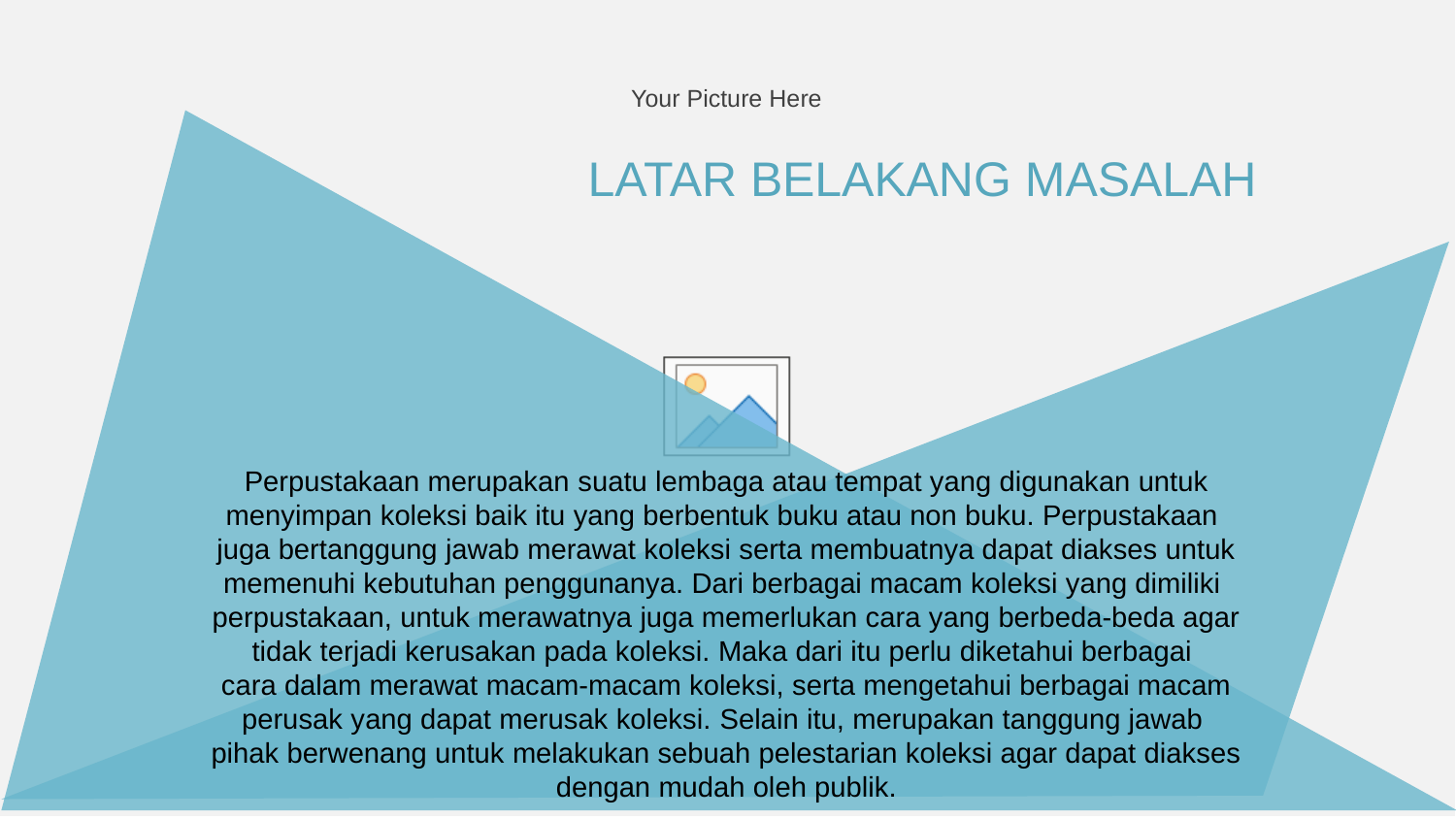

LATAR BELAKANG MASALAH
Perpustakaan merupakan suatu lembaga atau tempat yang digunakan untuk menyimpan koleksi baik itu yang berbentuk buku atau non buku. Perpustakaan
juga bertanggung jawab merawat koleksi serta membuatnya dapat diakses untuk memenuhi kebutuhan penggunanya. Dari berbagai macam koleksi yang dimiliki
perpustakaan, untuk merawatnya juga memerlukan cara yang berbeda-beda agar tidak terjadi kerusakan pada koleksi. Maka dari itu perlu diketahui berbagai
cara dalam merawat macam-macam koleksi, serta mengetahui berbagai macam perusak yang dapat merusak koleksi. Selain itu, merupakan tanggung jawab
pihak berwenang untuk melakukan sebuah pelestarian koleksi agar dapat diakses dengan mudah oleh publik.